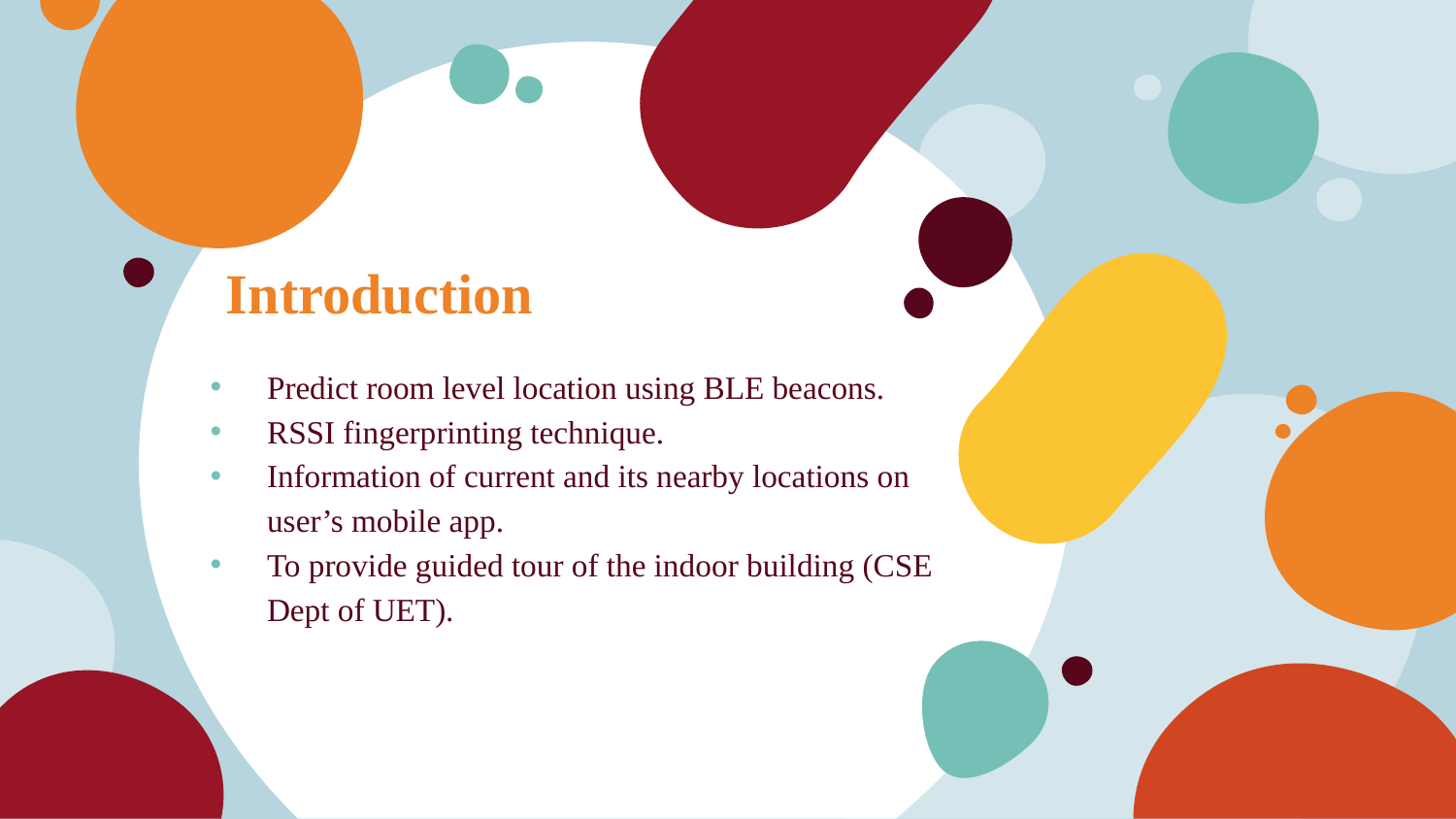

# Introduction
Predict room level location using BLE beacons.
RSSI fingerprinting technique.
Information of current and its nearby locations on user’s mobile app.
To provide guided tour of the indoor building (CSE Dept of UET).